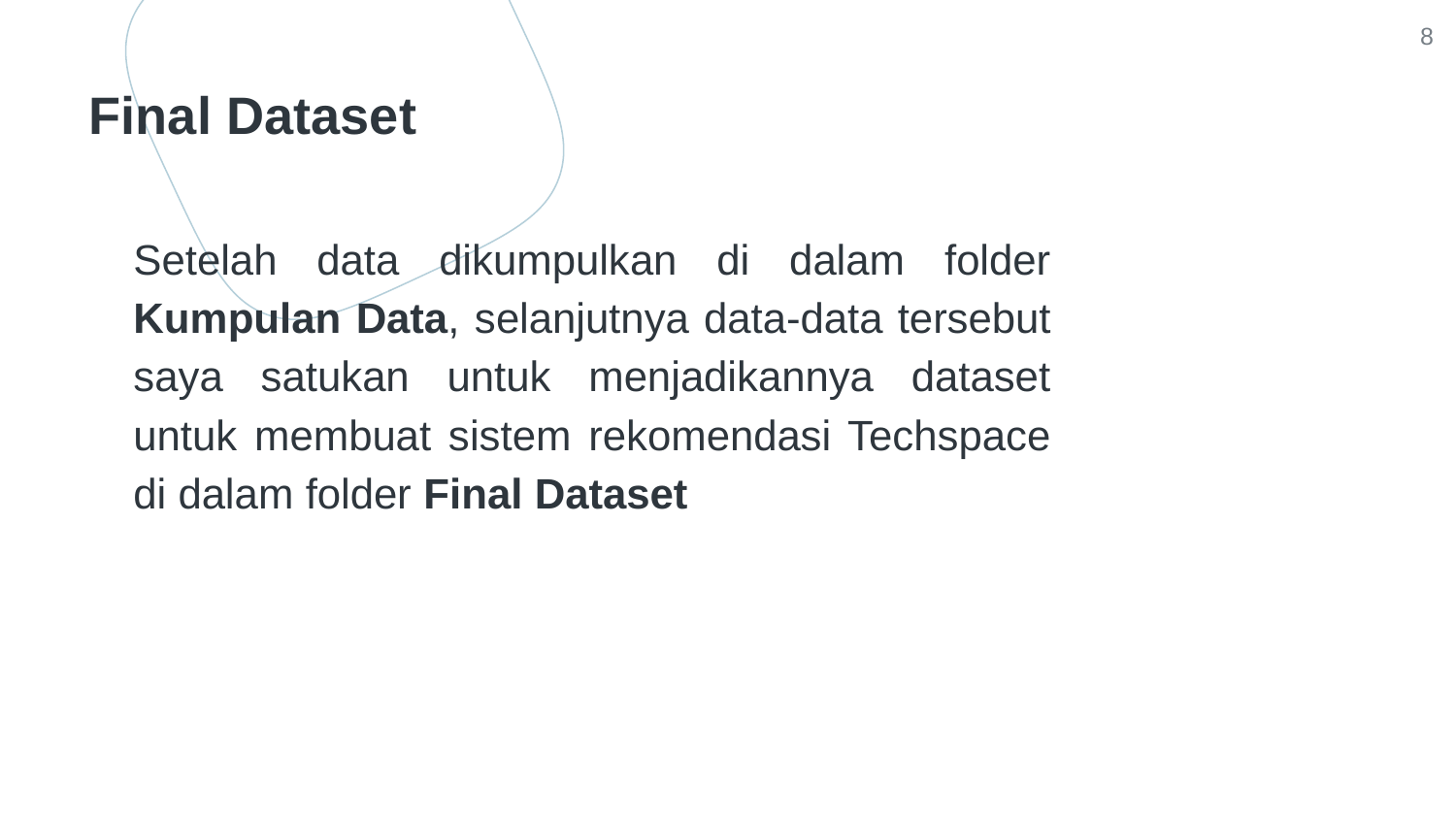

8
# Final Dataset
Setelah data dikumpulkan di dalam folder Kumpulan Data, selanjutnya data-data tersebut saya satukan untuk menjadikannya dataset untuk membuat sistem rekomendasi Techspace di dalam folder Final Dataset